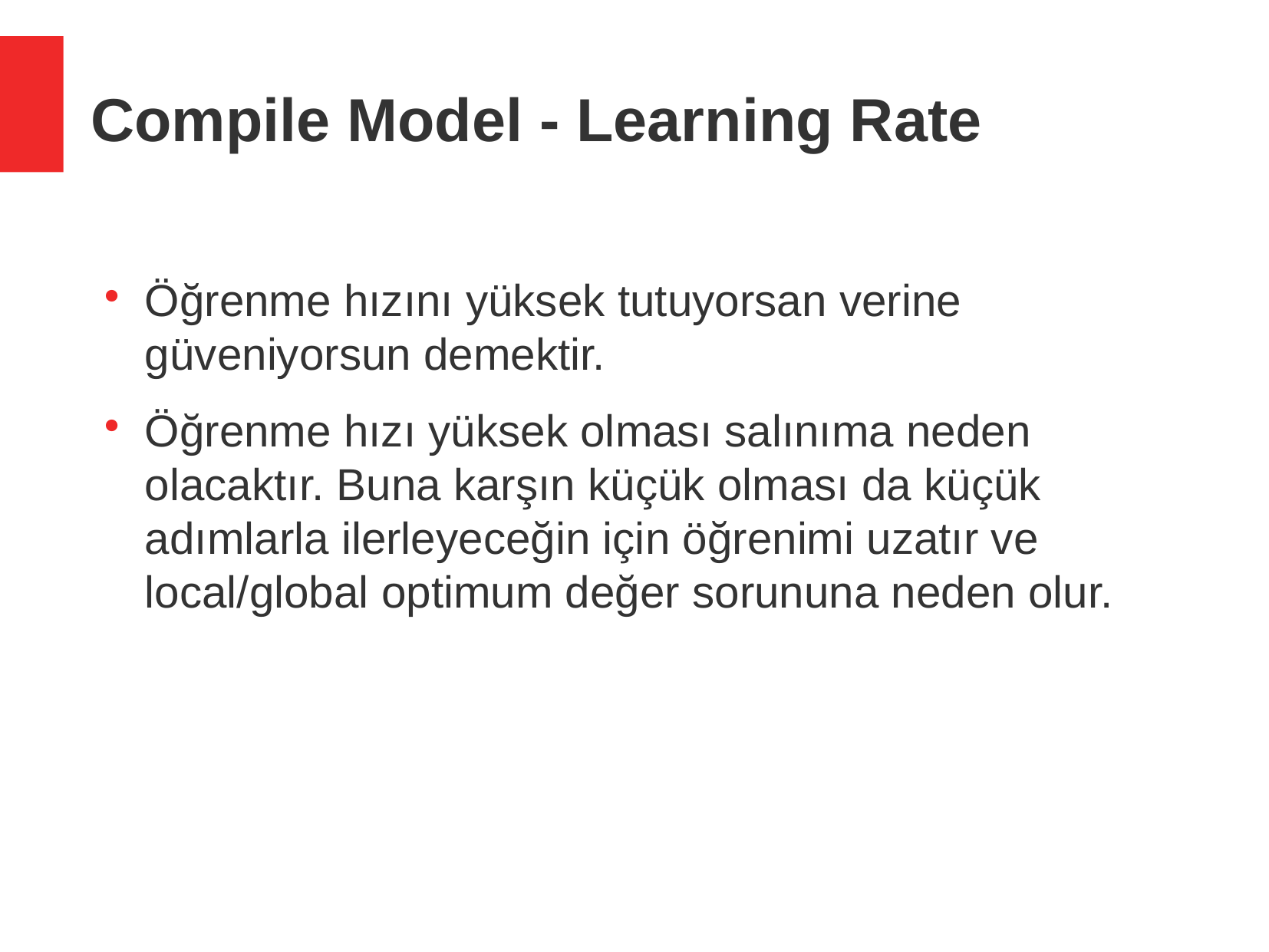

Compile Model - Learning Rate
Öğrenme hızını yüksek tutuyorsan verine güveniyorsun demektir.
Öğrenme hızı yüksek olması salınıma neden olacaktır. Buna karşın küçük olması da küçük adımlarla ilerleyeceğin için öğrenimi uzatır ve local/global optimum değer sorununa neden olur.